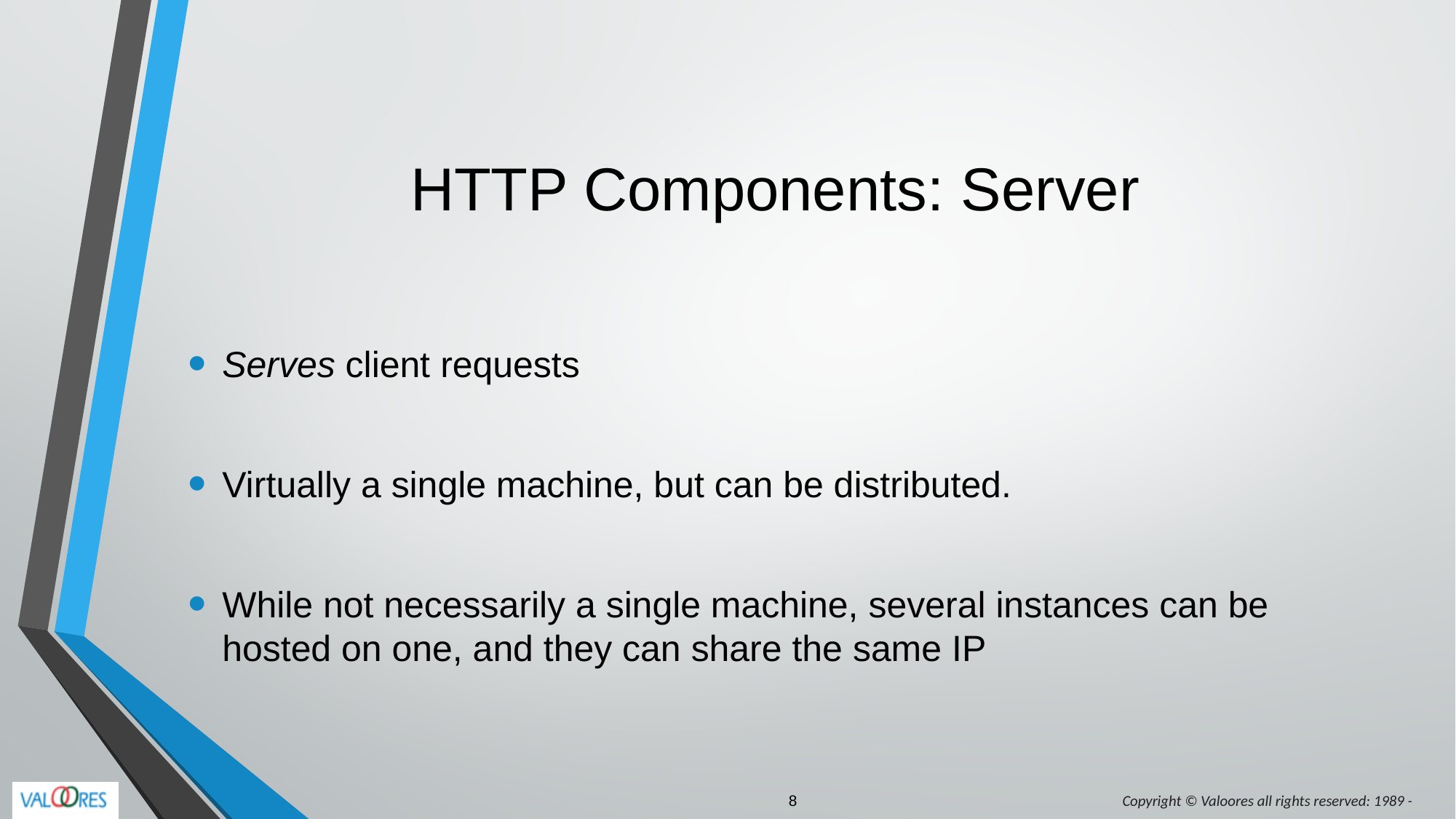

# HTTP Components: Server
Serves client requests

Virtually a single machine, but can be distributed.

While not necessarily a single machine, several instances can be hosted on one, and they can share the same IP
8
Copyright © Valoores all rights reserved: 1989 -